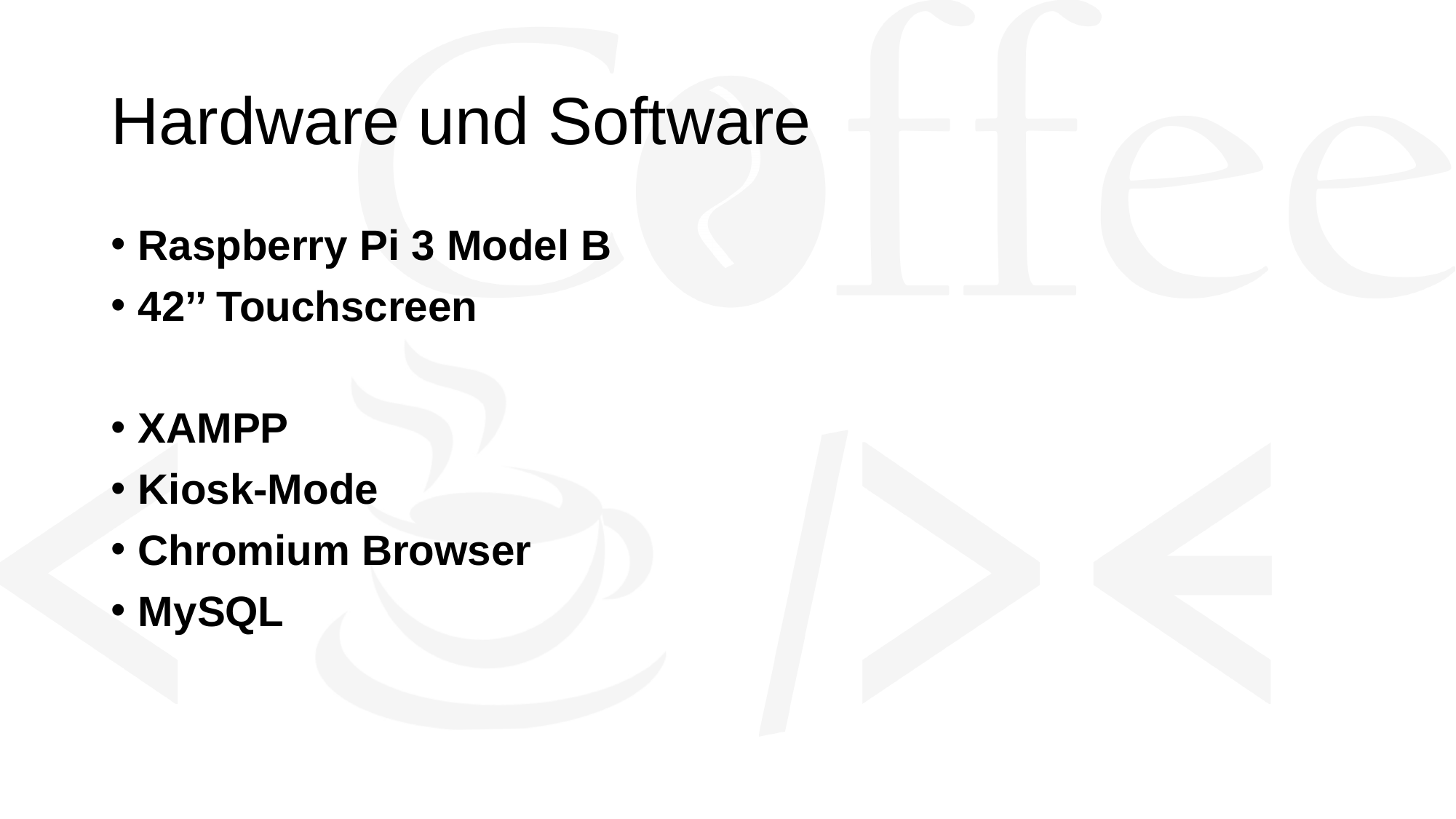

# Hardware und Software
Raspberry Pi 3 Model B
42’’ Touchscreen

XAMPP
Kiosk-Mode
Chromium Browser
MySQL